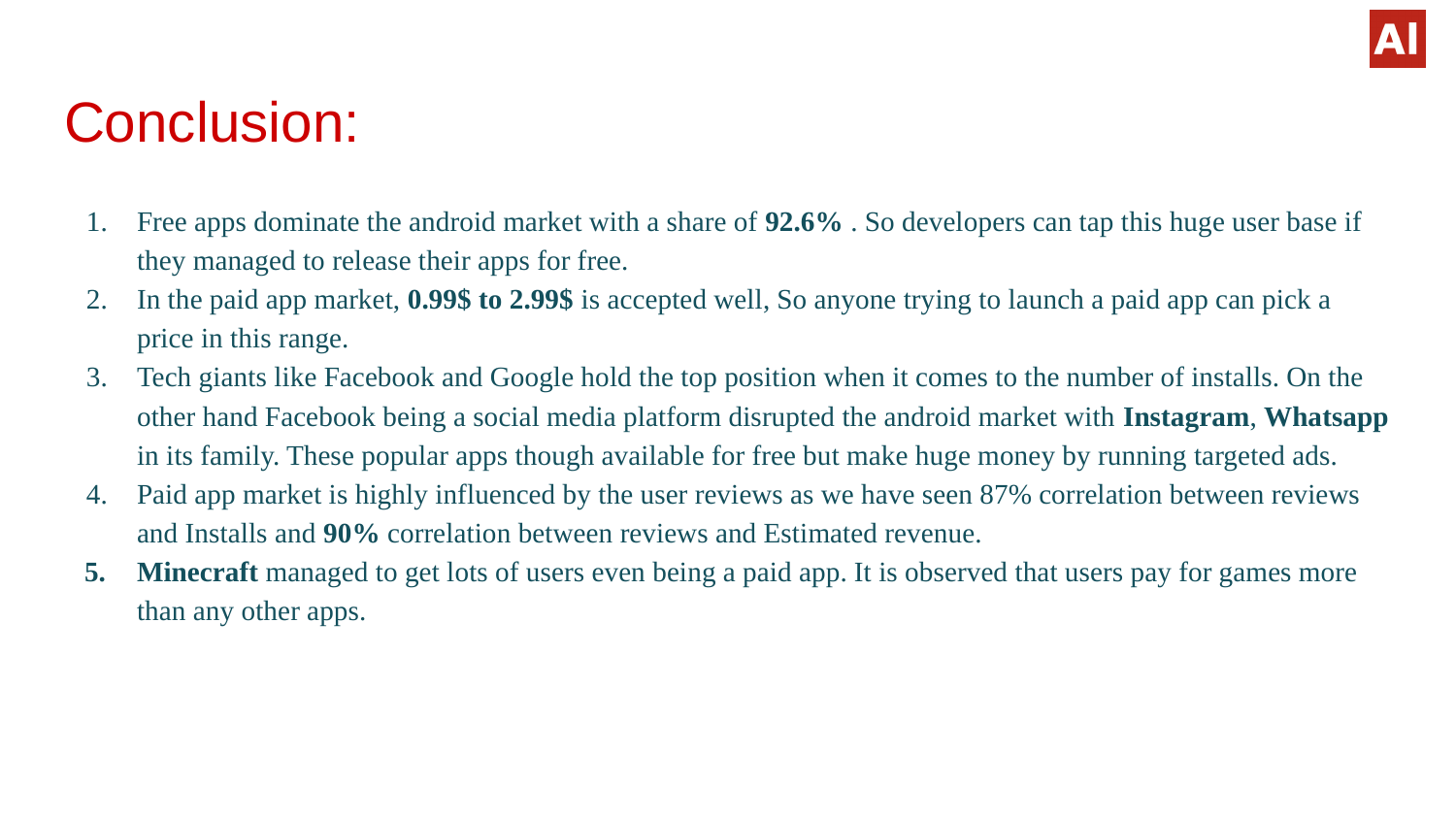

# Conclusion:
Free apps dominate the android market with a share of 92.6% . So developers can tap this huge user base if they managed to release their apps for free.
In the paid app market, 0.99$ to 2.99$ is accepted well, So anyone trying to launch a paid app can pick a price in this range.
Tech giants like Facebook and Google hold the top position when it comes to the number of installs. On the other hand Facebook being a social media platform disrupted the android market with Instagram, Whatsapp in its family. These popular apps though available for free but make huge money by running targeted ads.
Paid app market is highly influenced by the user reviews as we have seen 87% correlation between reviews and Installs and 90% correlation between reviews and Estimated revenue.
Minecraft managed to get lots of users even being a paid app. It is observed that users pay for games more than any other apps.